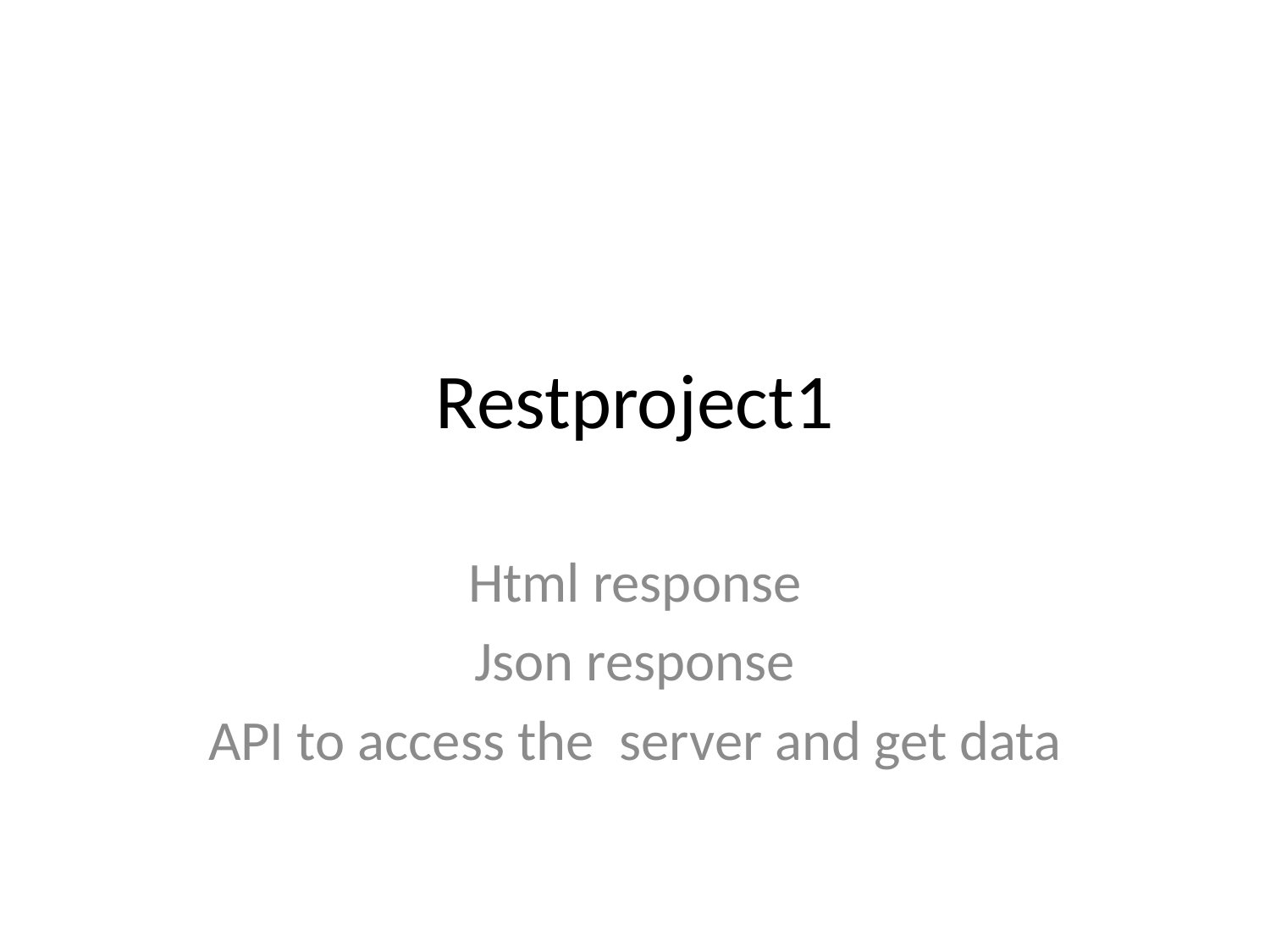

# Restproject1
Html response
Json response
API to access the  server and get data